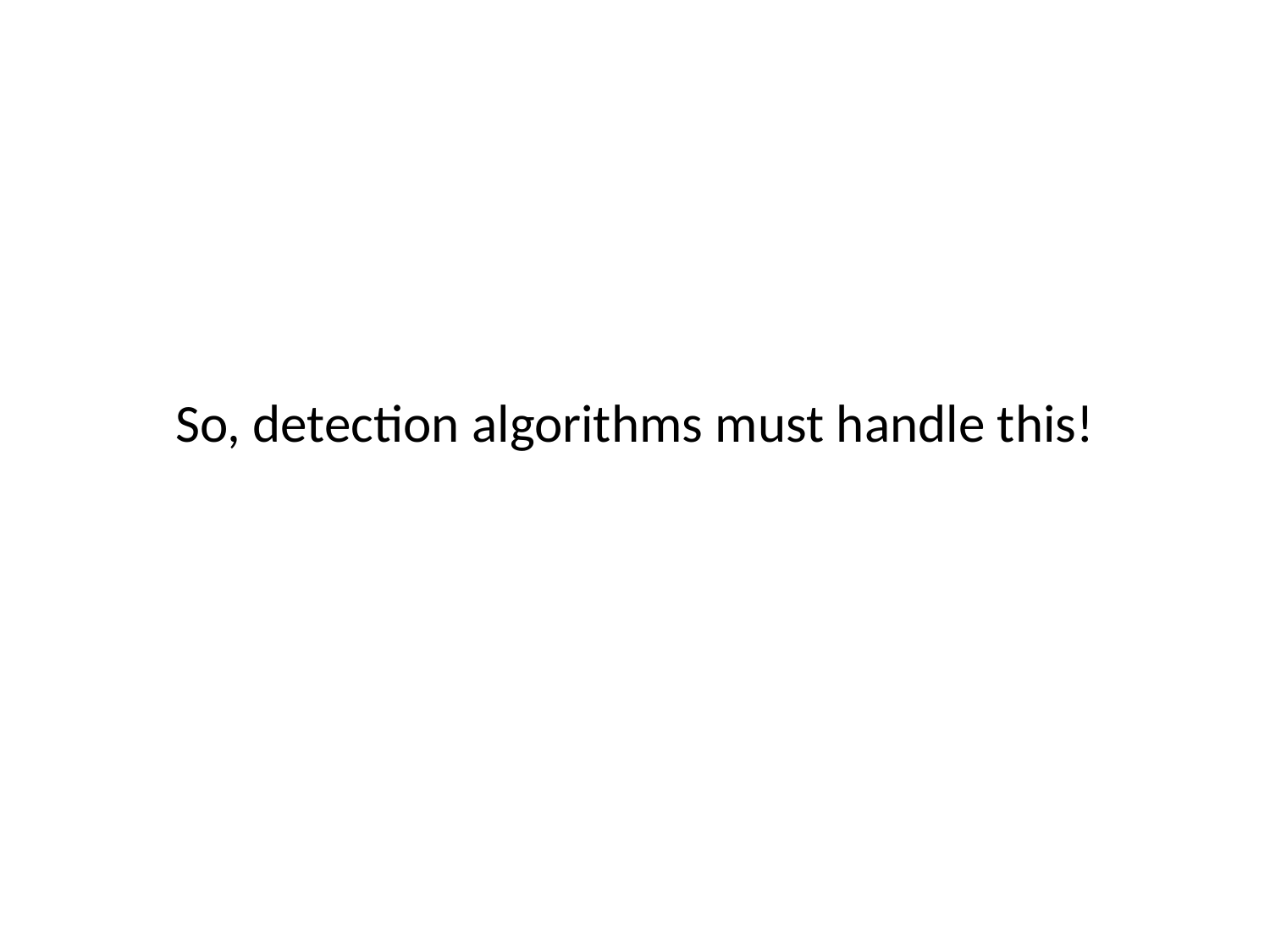

# So, detection algorithms must handle this!